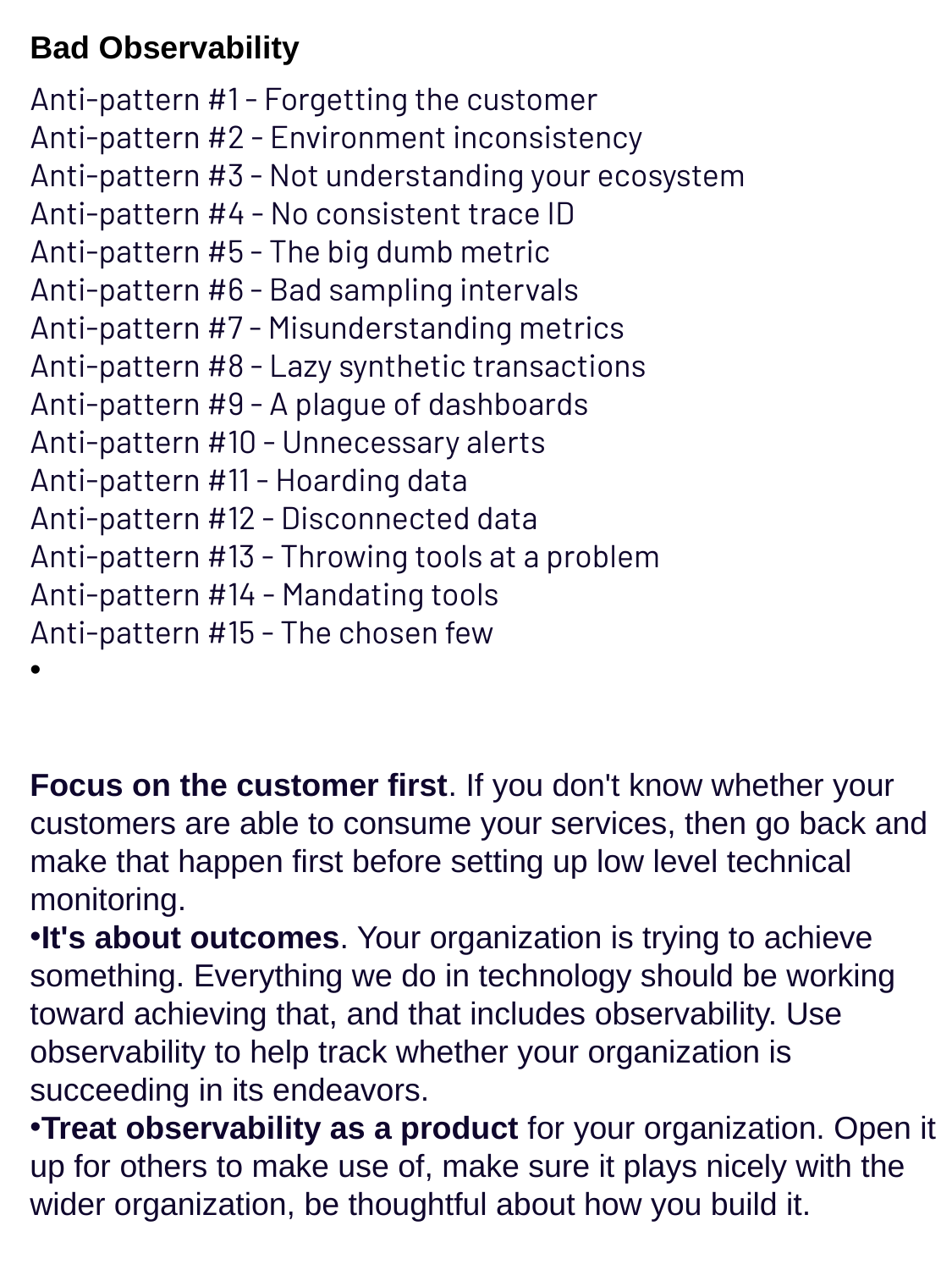

Bad Observability
Anti-pattern #1 - Forgetting the customer
Anti-pattern #2 - Environment inconsistency
Anti-pattern #3 - Not understanding your ecosystem
Anti-pattern #4 - No consistent trace ID
Anti-pattern #5 - The big dumb metric
Anti-pattern #6 - Bad sampling intervals
Anti-pattern #7 - Misunderstanding metrics
Anti-pattern #8 - Lazy synthetic transactions
Anti-pattern #9 - A plague of dashboards
Anti-pattern #10 - Unnecessary alerts
Anti-pattern #11 - Hoarding data
Anti-pattern #12 - Disconnected data
Anti-pattern #13 - Throwing tools at a problem
Anti-pattern #14 - Mandating tools
Anti-pattern #15 - The chosen few
Focus on the customer first. If you don't know whether your customers are able to consume your services, then go back and make that happen first before setting up low level technical monitoring.
It's about outcomes. Your organization is trying to achieve something. Everything we do in technology should be working toward achieving that, and that includes observability. Use observability to help track whether your organization is succeeding in its endeavors.
Treat observability as a product for your organization. Open it up for others to make use of, make sure it plays nicely with the wider organization, be thoughtful about how you build it.